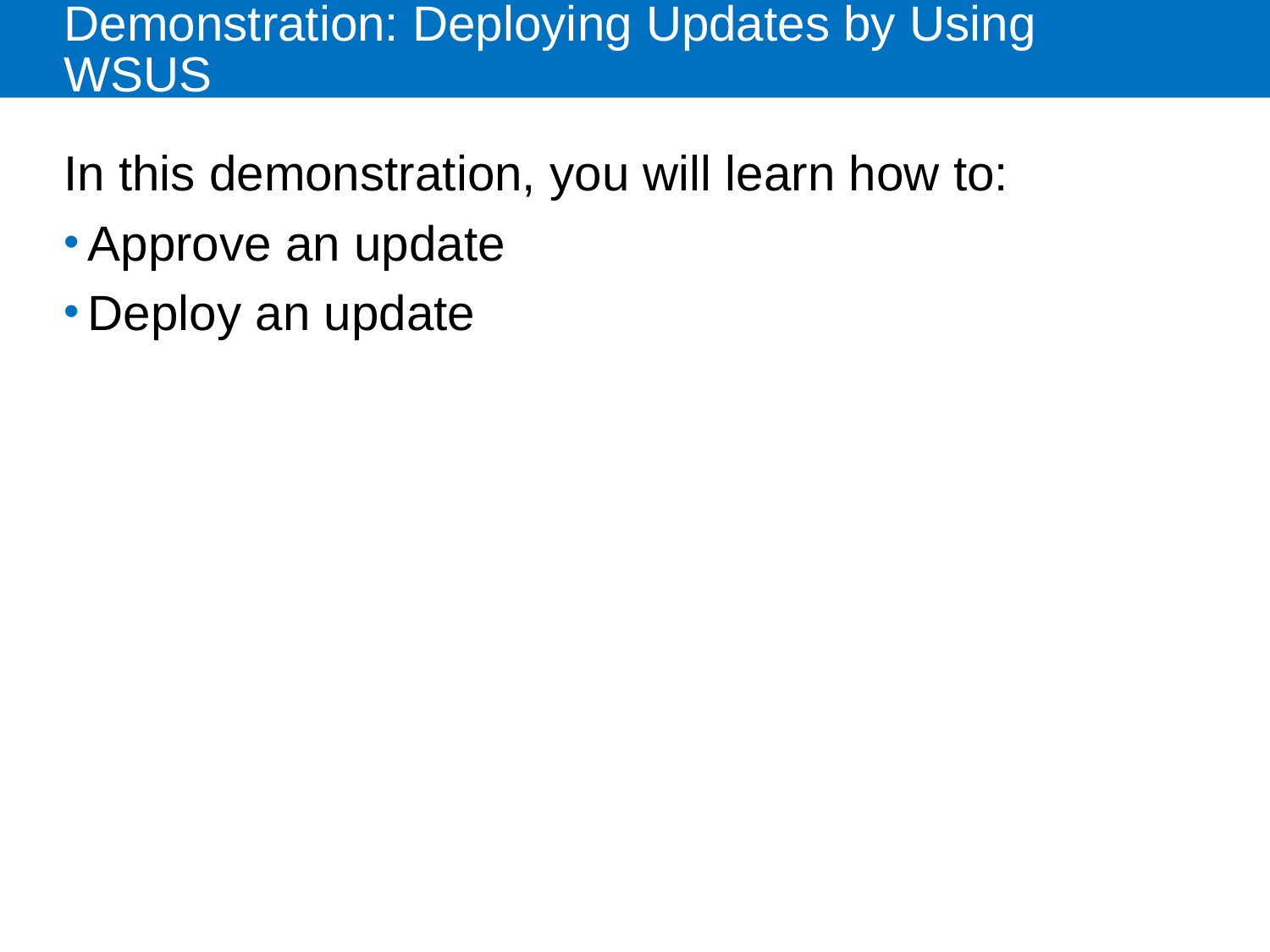

# Demonstration: Deploying Updates by Using WSUS
In this demonstration, you will learn how to:
Approve an update
Deploy an update